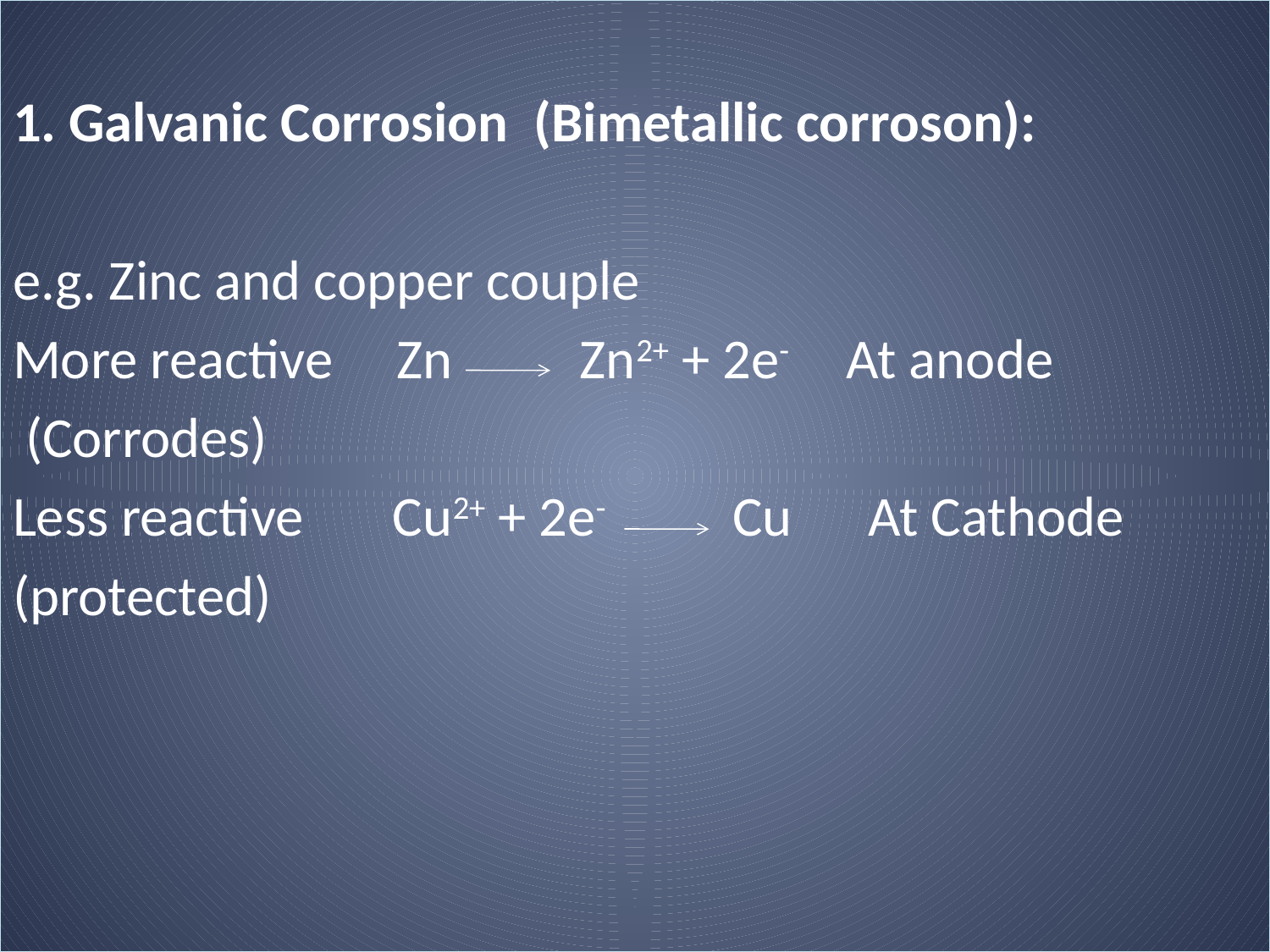

1. Galvanic Corrosion  (Bimetallic corroson):

e.g. Zinc and copper couple
More reactive     Zn          Zn2+ + 2e-       At anode
 (Corrodes)
Less reactive       Cu2+ + 2e-          Cu      At Cathode
(protected)